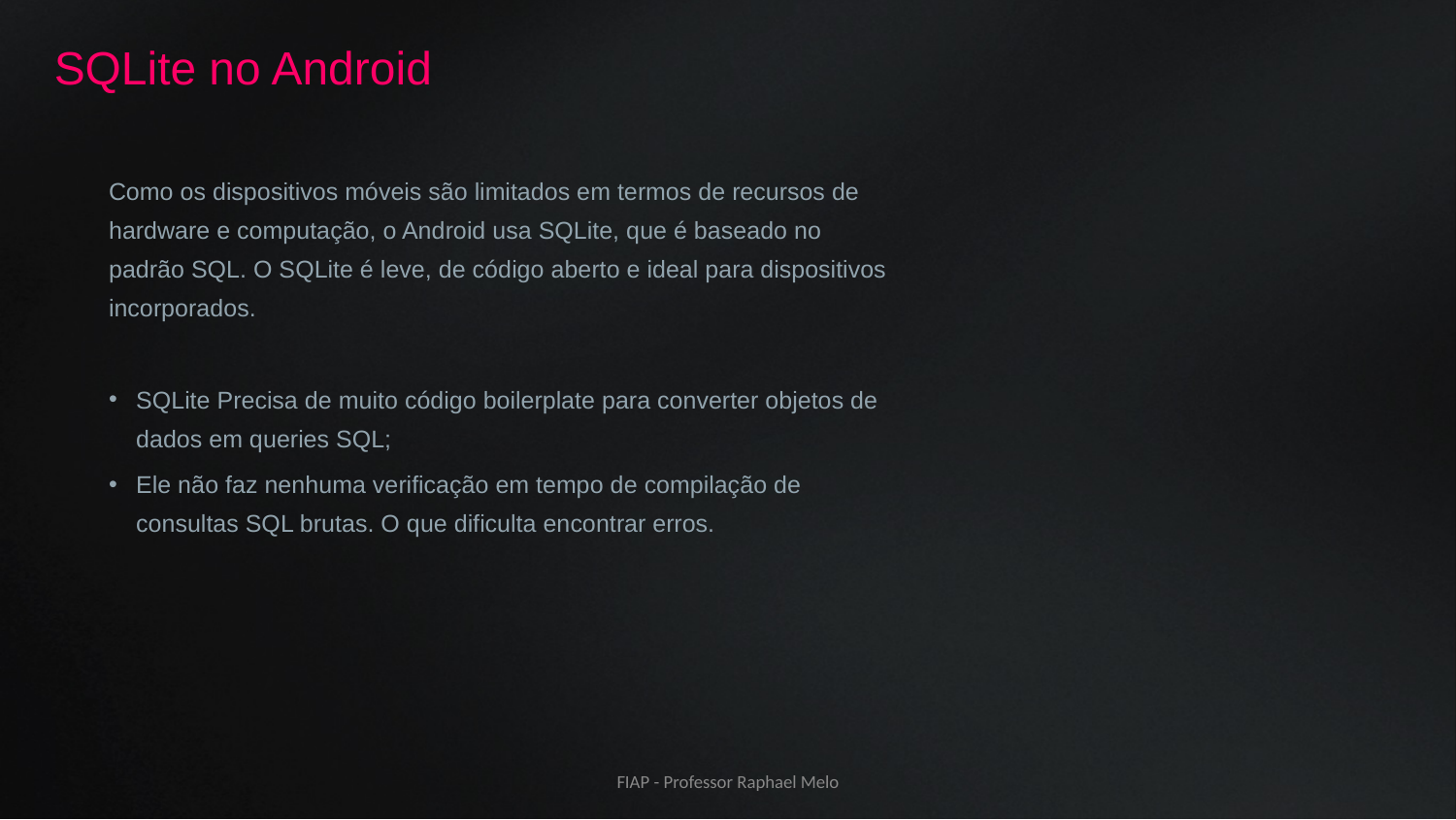

SQLite no Android
Como os dispositivos móveis são limitados em termos de recursos de hardware e computação, o Android usa SQLite, que é baseado no padrão SQL. O SQLite é leve, de código aberto e ideal para dispositivos incorporados.

SQLite Precisa de muito código boilerplate para converter objetos de dados em queries SQL;
Ele não faz nenhuma verificação em tempo de compilação de consultas SQL brutas. O que dificulta encontrar erros.

FIAP - Professor Raphael Melo